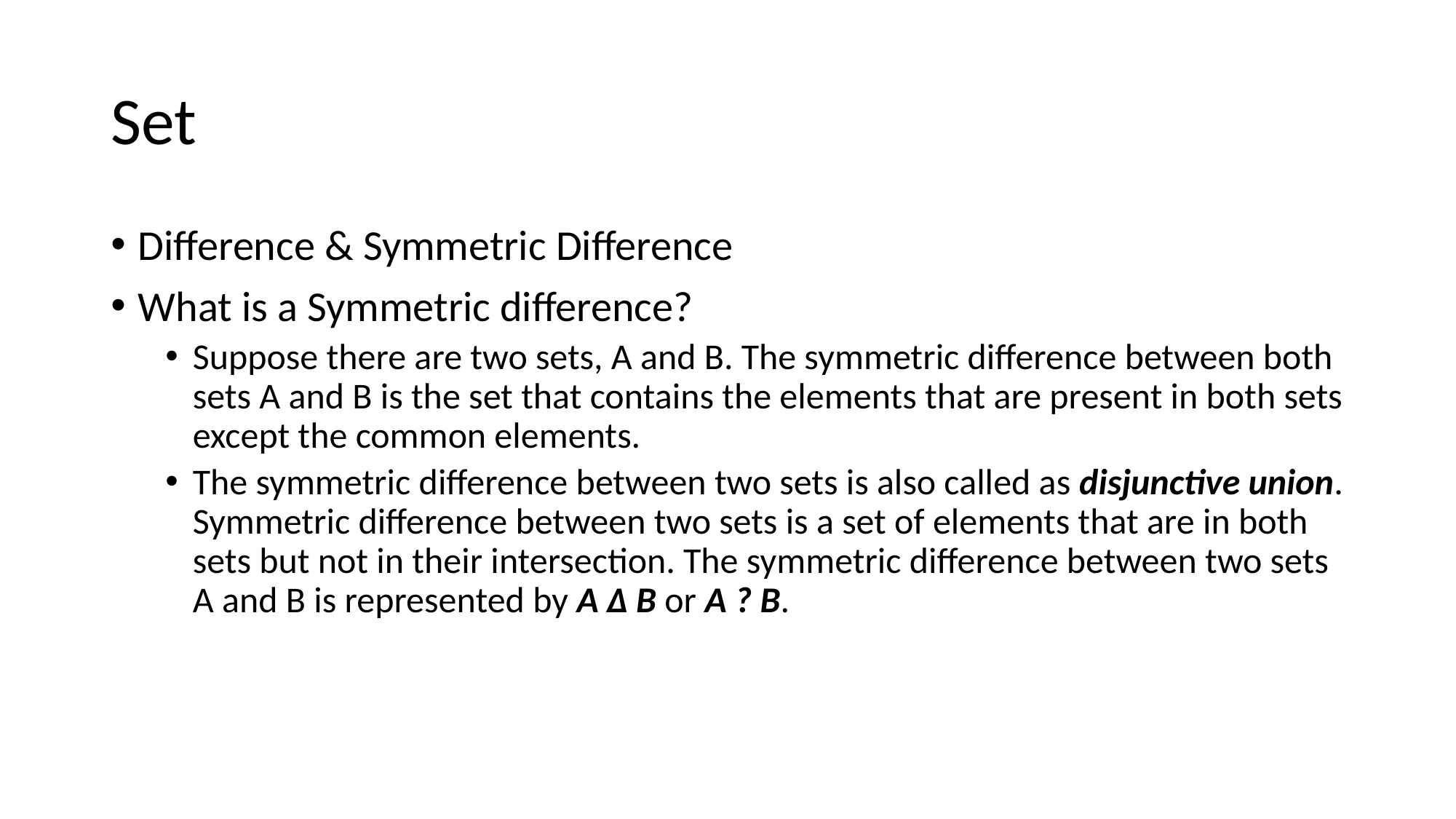

# Set
Difference & Symmetric Difference
What is a Symmetric difference?
Suppose there are two sets, A and B. The symmetric difference between both sets A and B is the set that contains the elements that are present in both sets except the common elements.
The symmetric difference between two sets is also called as disjunctive union. Symmetric difference between two sets is a set of elements that are in both sets but not in their intersection. The symmetric difference between two sets A and B is represented by A Δ B or A ? B.